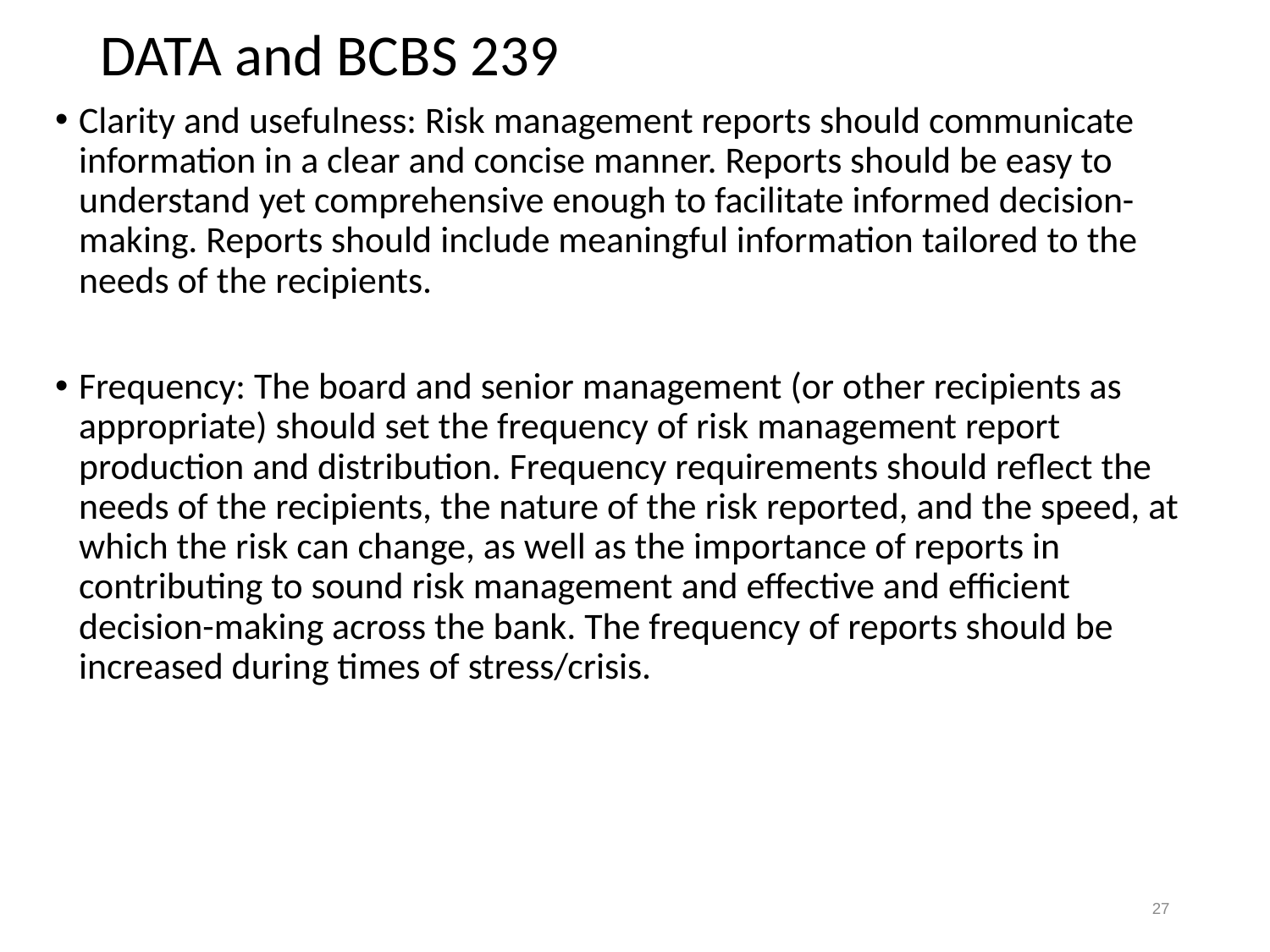

# DATA and BCBS 239
Clarity and usefulness: Risk management reports should communicate information in a clear and concise manner. Reports should be easy to understand yet comprehensive enough to facilitate informed decision-making. Reports should include meaningful information tailored to the needs of the recipients.

Frequency: The board and senior management (or other recipients as appropriate) should set the frequency of risk management report production and distribution. Frequency requirements should reflect the needs of the recipients, the nature of the risk reported, and the speed, at which the risk can change, as well as the importance of reports in contributing to sound risk management and effective and efficient decision-making across the bank. The frequency of reports should be increased during times of stress/crisis.
27